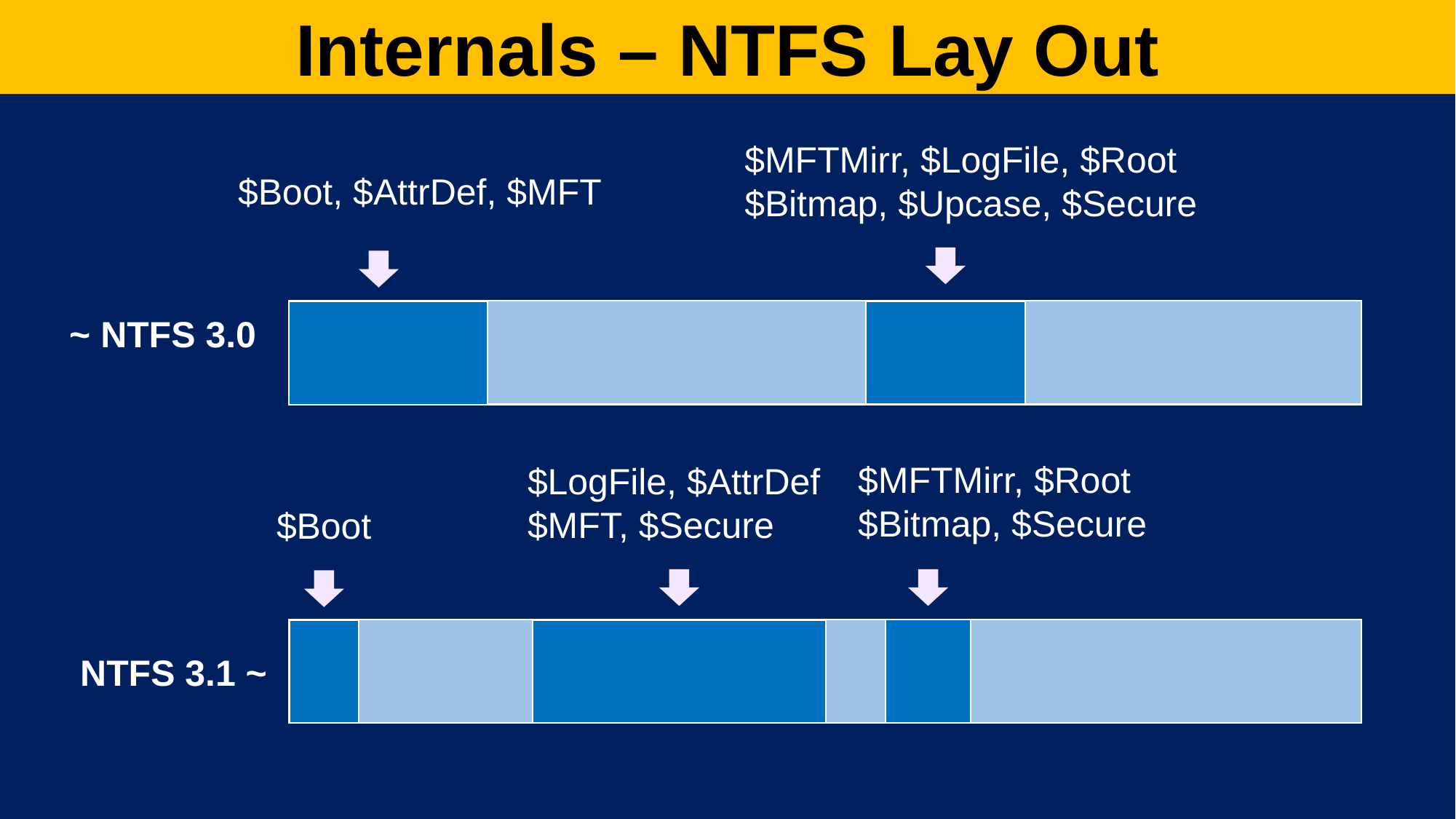

Internals – NTFS Lay Out
$MFTMirr, $LogFile, $Root
$Bitmap, $Upcase, $Secure
$Boot, $AttrDef, $MFT

~ NTFS 3.0
$MFTMirr, $Root
$Bitmap, $Secure
$LogFile, $AttrDef
$MFT, $Secure
$Boot

NTFS 3.1 ~